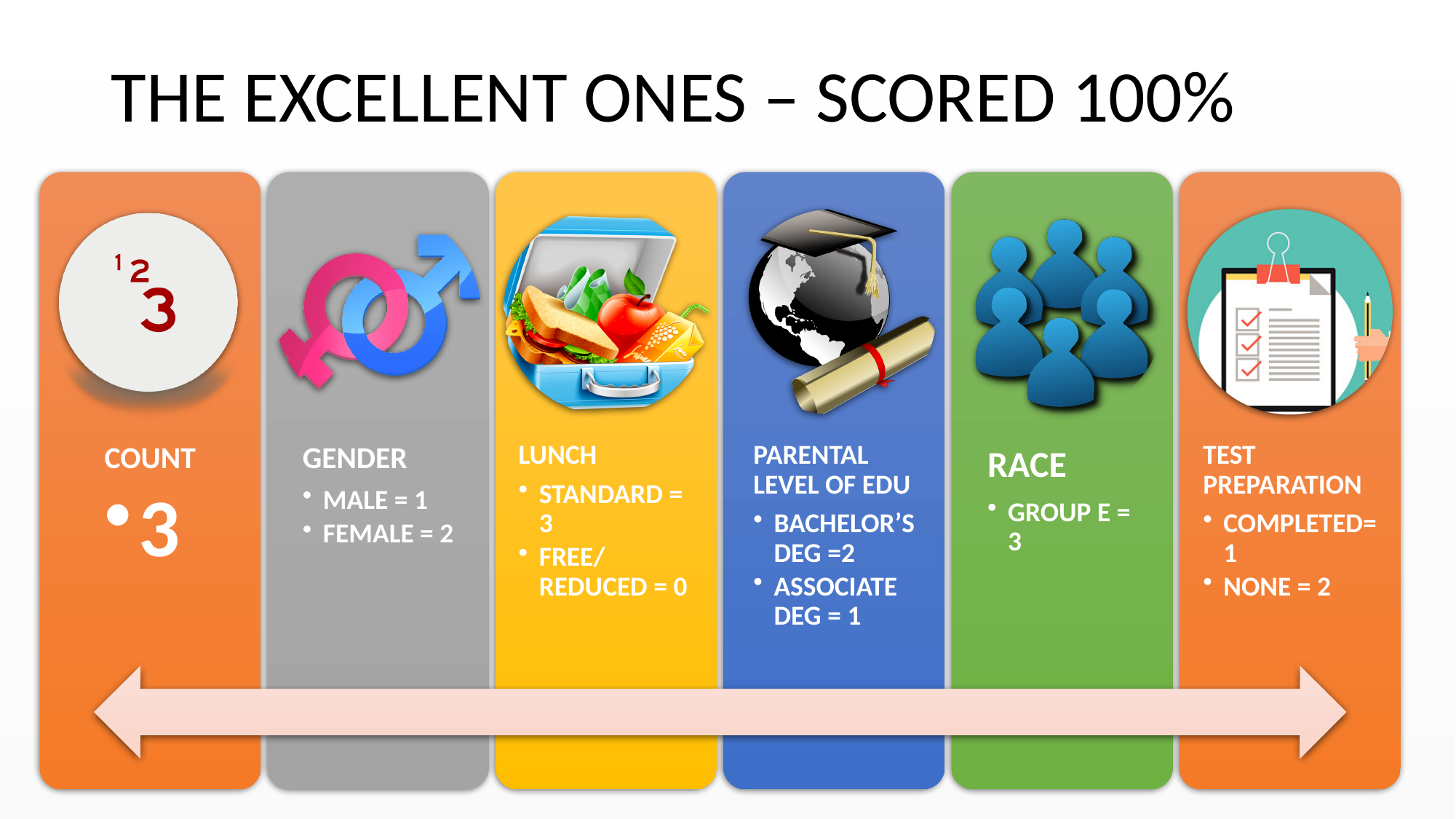

# THE EXCELLENT ONES – SCORED 100%
COUNT
3
GENDER
MALE = 1
FEMALE = 2
LUNCH
STANDARD =  3
FREE/REDUCED = 0
PARENTAL LEVEL OF EDU
BACHELOR’S DEG =2
ASSOCIATE DEG = 1
RACE
GROUP E =  3
TEST PREPARATION
COMPLETED=1
NONE = 2